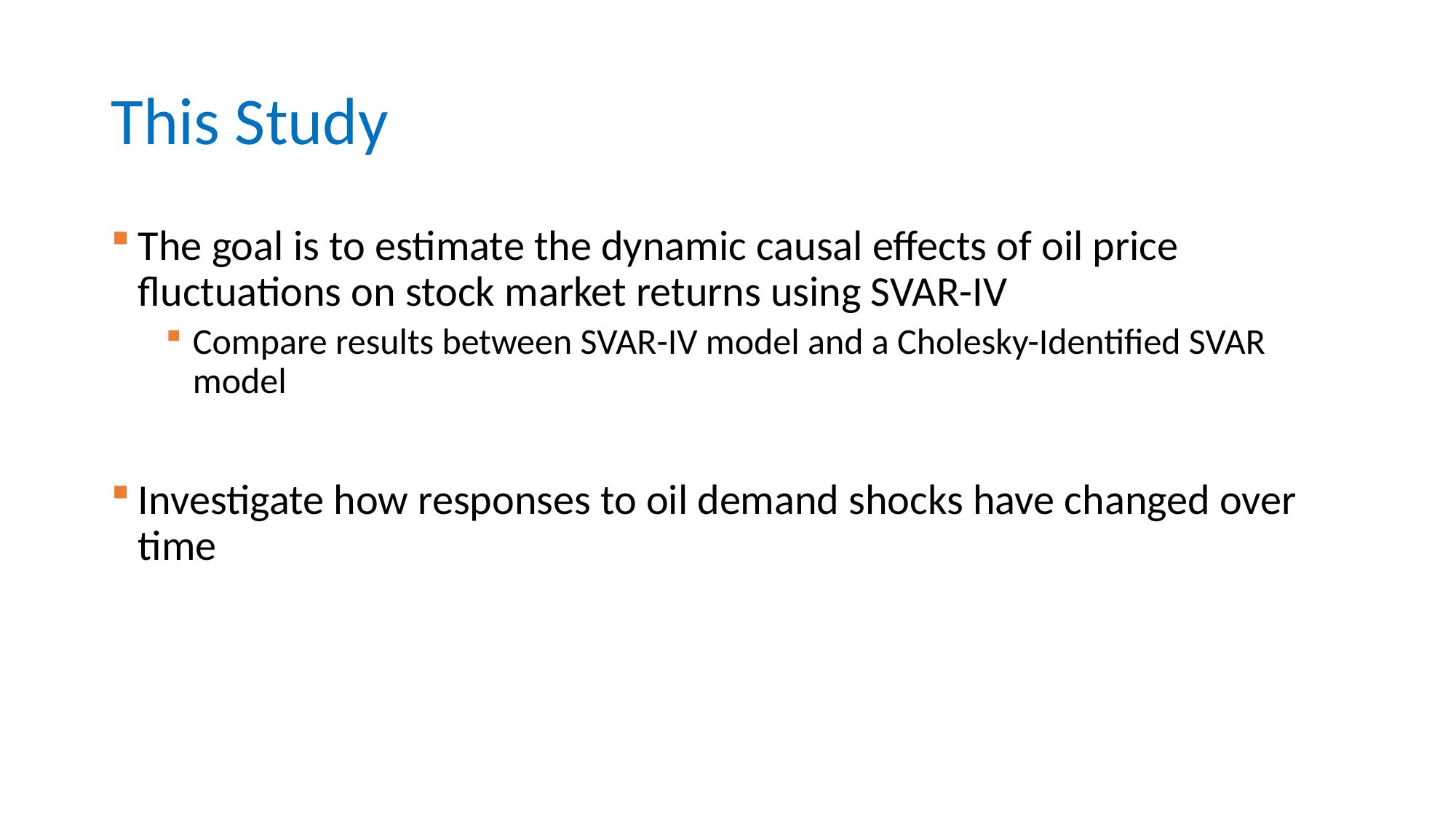

# This Study
The goal is to estimate the dynamic causal effects of oil price fluctuations on stock market returns using SVAR-IV
Compare results between SVAR-IV model and a Cholesky-Identified SVAR model

Investigate how responses to oil demand shocks have changed over time